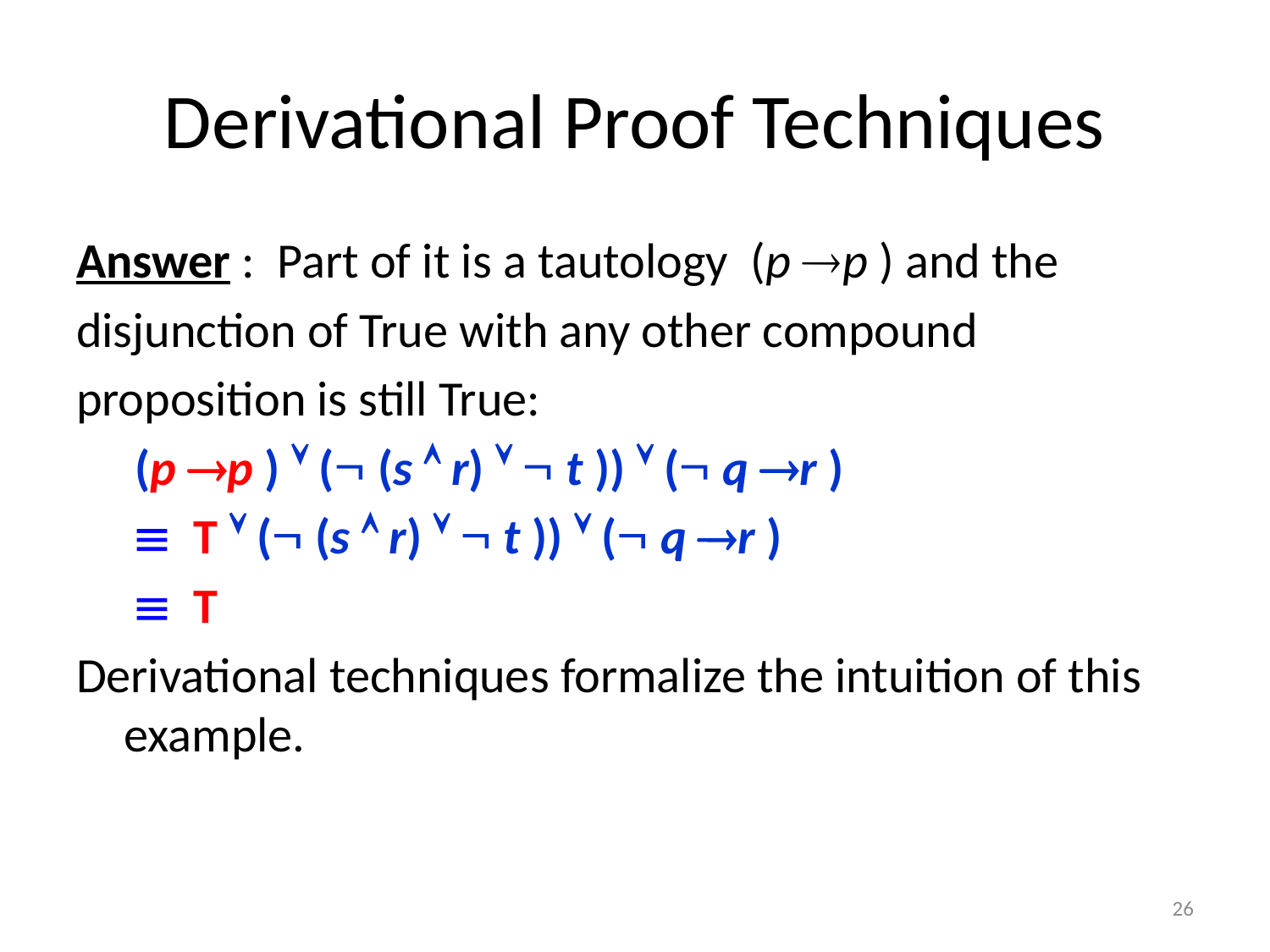

# Derivational Proof Techniques
Answer :  Part of it is a tautology  (p →p ) and the
disjunction of True with any other compound
proposition is still True:
	 (p →p ) ∨ (¬ (s ∧ r) ∨ ¬ t )) ∨ (¬ q →r )
     ≡  T ∨ (¬ (s ∧ r) ∨ ¬ t )) ∨ (¬ q →r )
     ≡  T
Derivational techniques formalize the intuition of this example.
26